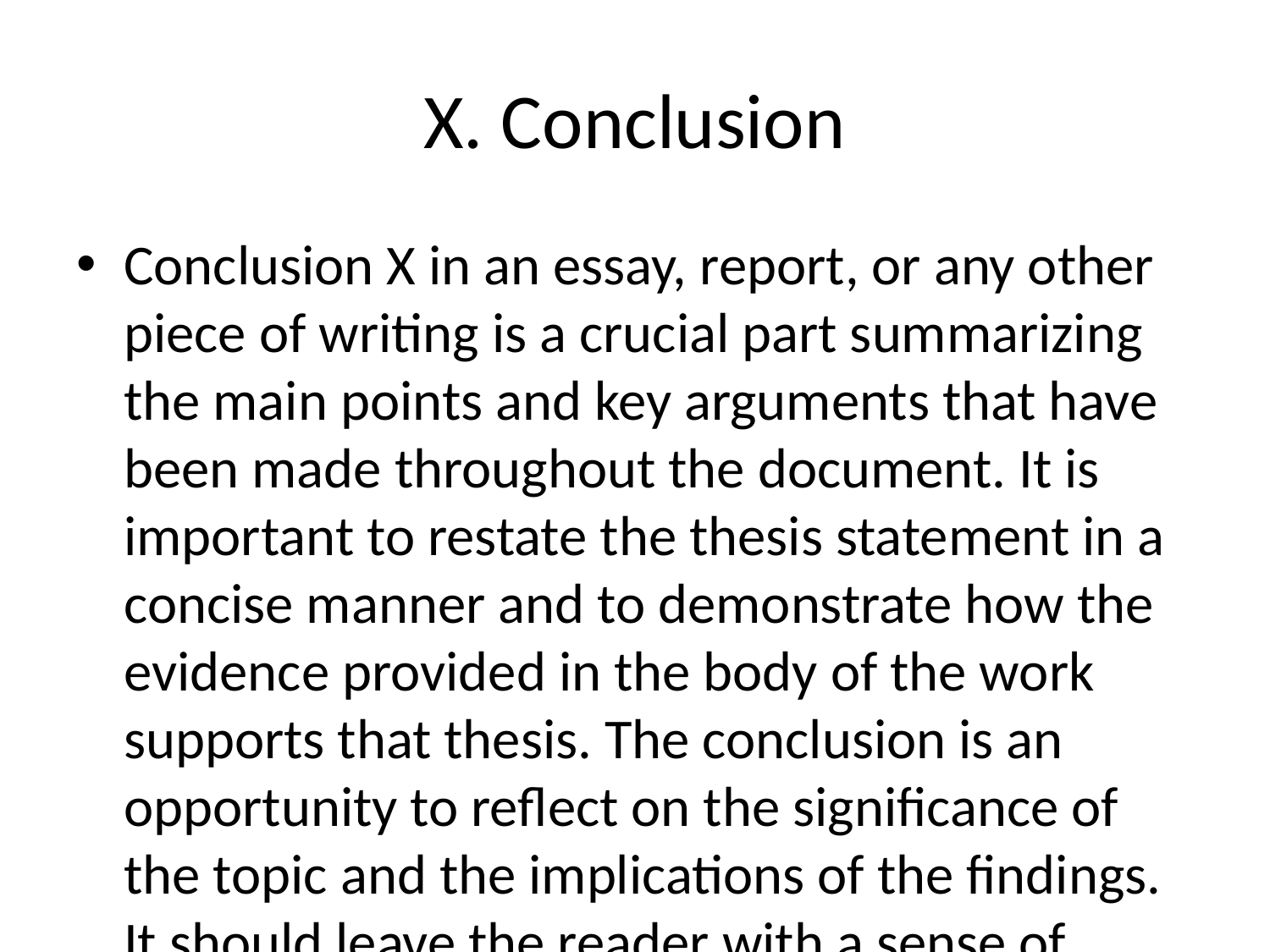

# X. Conclusion
Conclusion X in an essay, report, or any other piece of writing is a crucial part summarizing the main points and key arguments that have been made throughout the document. It is important to restate the thesis statement in a concise manner and to demonstrate how the evidence provided in the body of the work supports that thesis. The conclusion is an opportunity to reflect on the significance of the topic and the implications of the findings. It should leave the reader with a sense of closure and a clear understanding of the main ideas discussed. Writing a strong conclusion requires careful consideration of the content that has been covered and a thoughtful reflection on its broader implications.